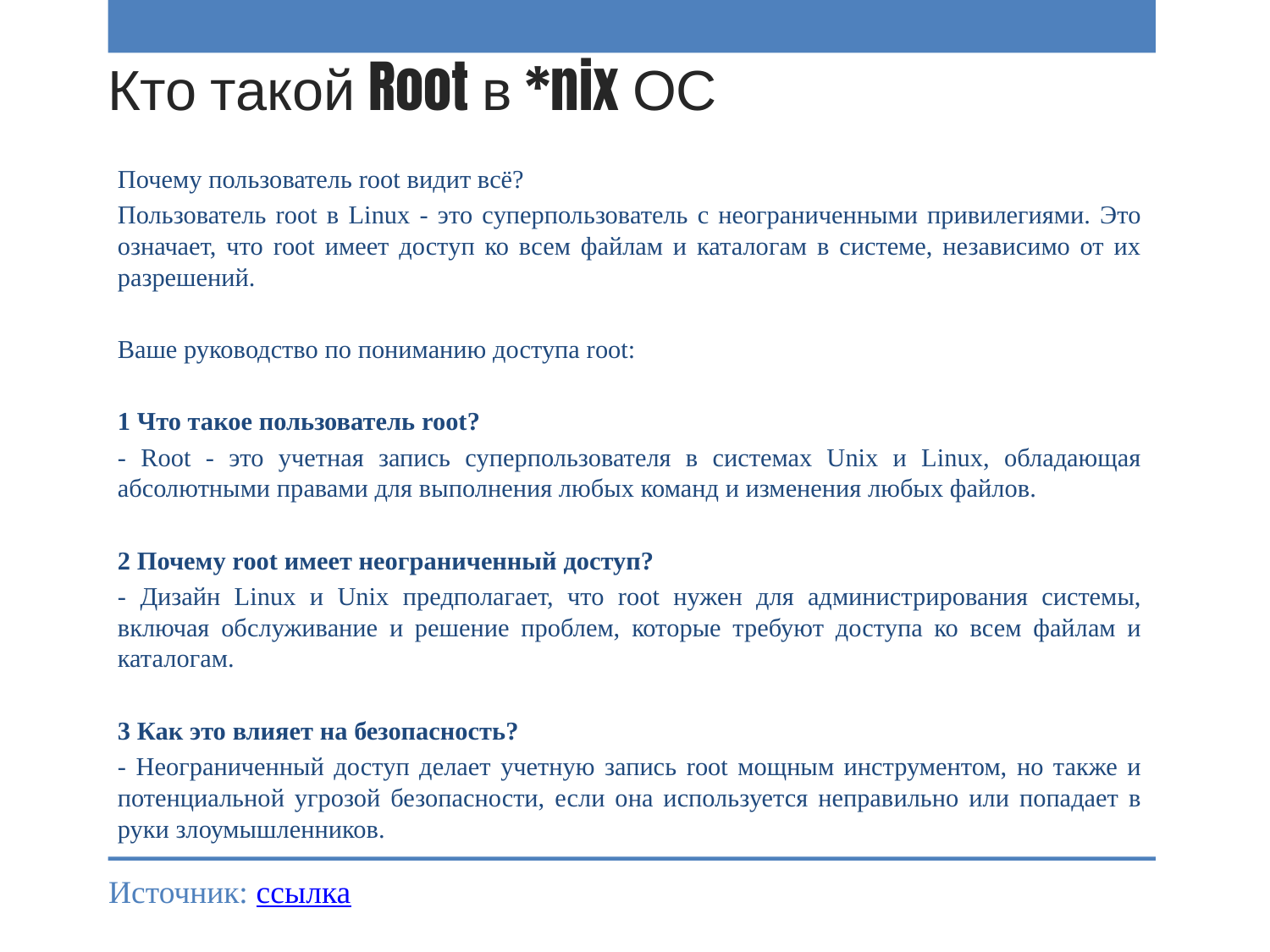

# Кто такой Root в *nix ОС
Почему пользователь root видит всё?
Пользователь root в Linux - это суперпользователь с неограниченными привилегиями. Это означает, что root имеет доступ ко всем файлам и каталогам в системе, независимо от их разрешений.

Ваше руководство по пониманию доступа root:

1 Что такое пользователь root?
- Root - это учетная запись суперпользователя в системах Unix и Linux, обладающая абсолютными правами для выполнения любых команд и изменения любых файлов.

2 Почему root имеет неограниченный доступ?
- Дизайн Linux и Unix предполагает, что root нужен для администрирования системы, включая обслуживание и решение проблем, которые требуют доступа ко всем файлам и каталогам.

3 Как это влияет на безопасность?
- Неограниченный доступ делает учетную запись root мощным инструментом, но также и потенциальной угрозой безопасности, если она используется неправильно или попадает в руки злоумышленников.

Источник: ссылка